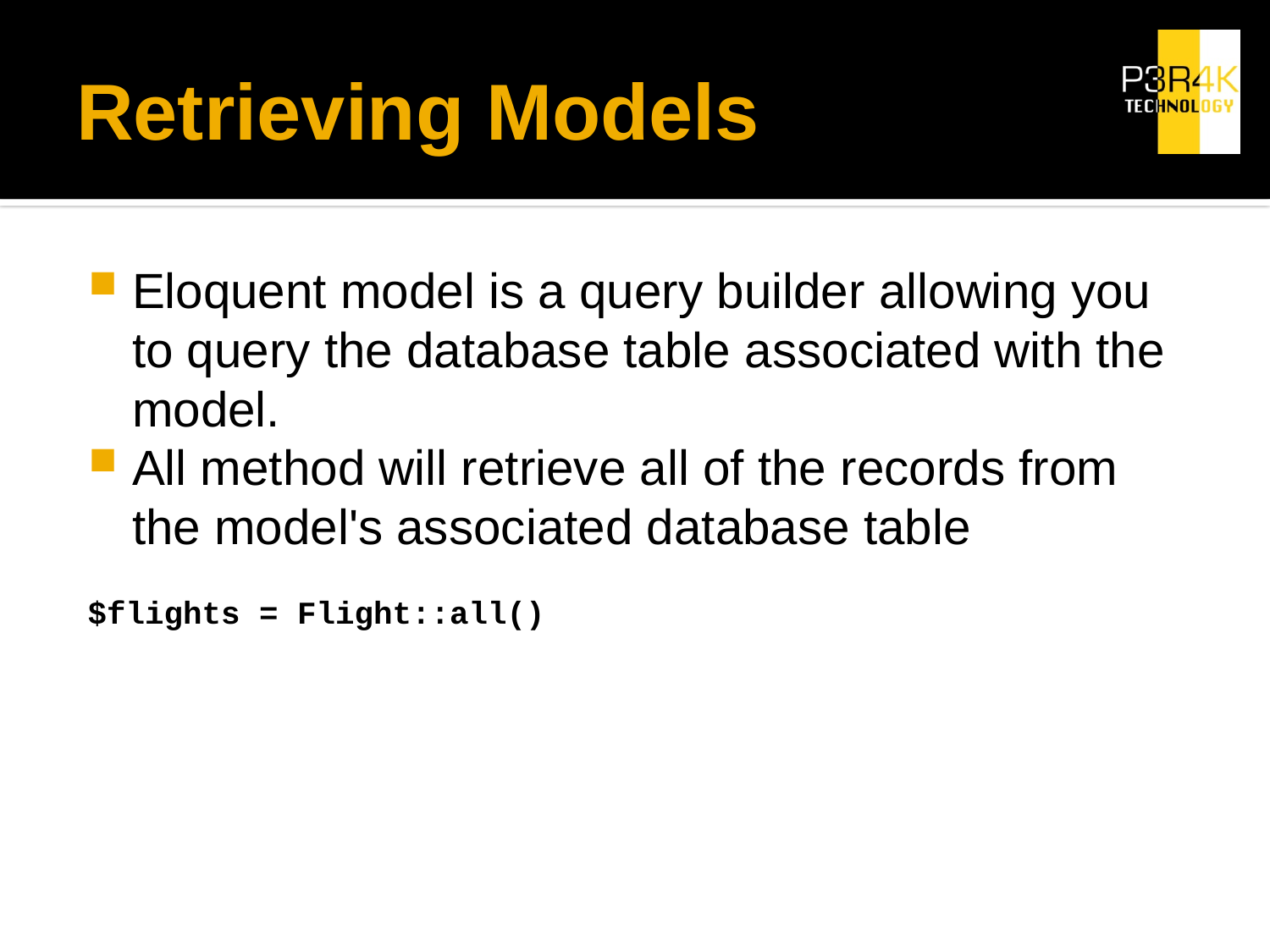

# Retrieving Models
Eloquent model is a query builder allowing you to query the database table associated with the model.
All method will retrieve all of the records from the model's associated database table

$flights = Flight::all()